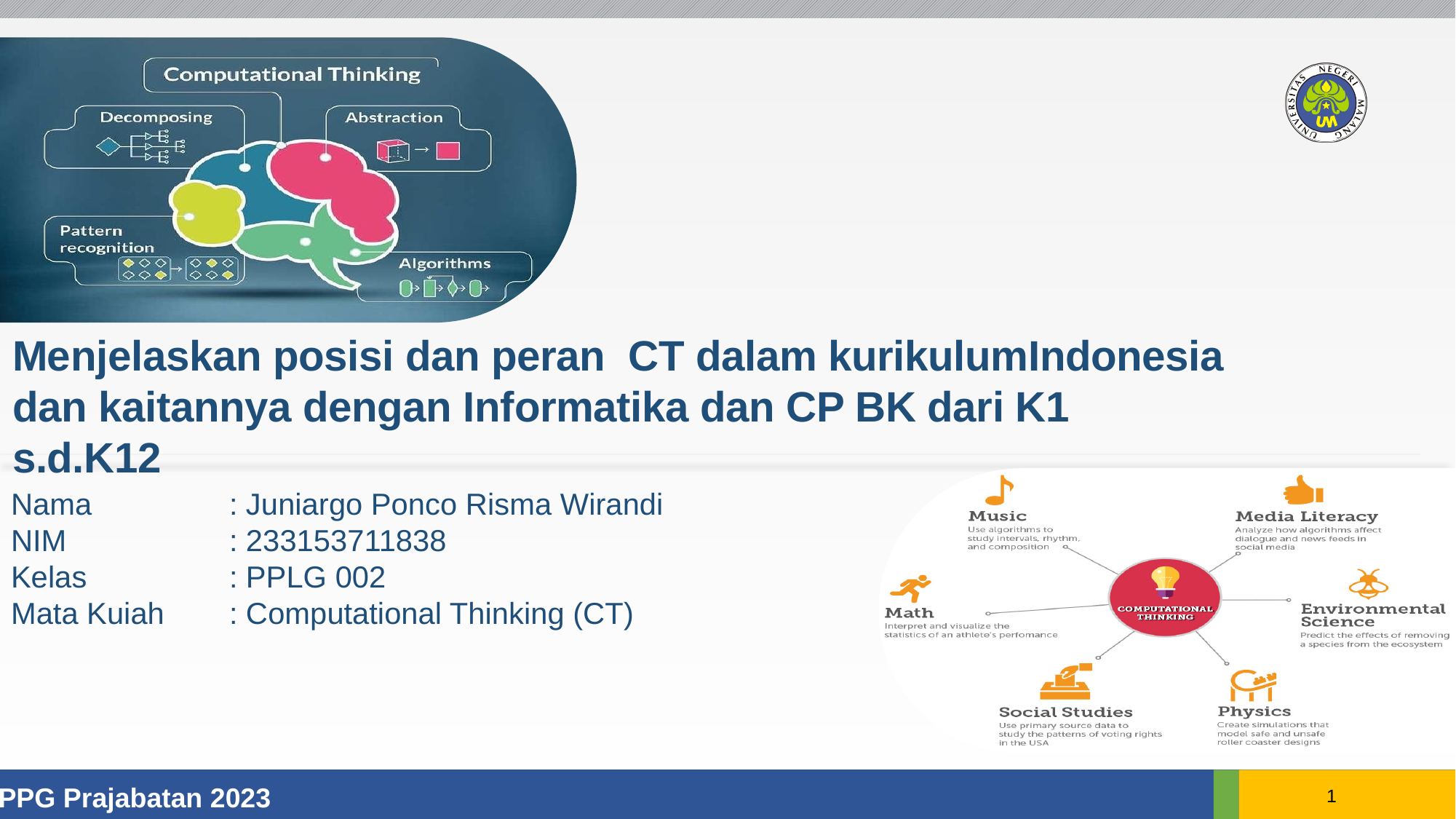

Menjelaskan posisi dan peran  CT dalam kurikulumIndonesia dan kaitannya dengan Informatika dan CP BK dari K1 s.d.K12

Nama		: Juniargo Ponco Risma Wirandi
NIM		: 233153711838
Kelas		: PPLG 002
Mata Kuiah	: Computational Thinking (CT)
PPG Prajabatan 2023